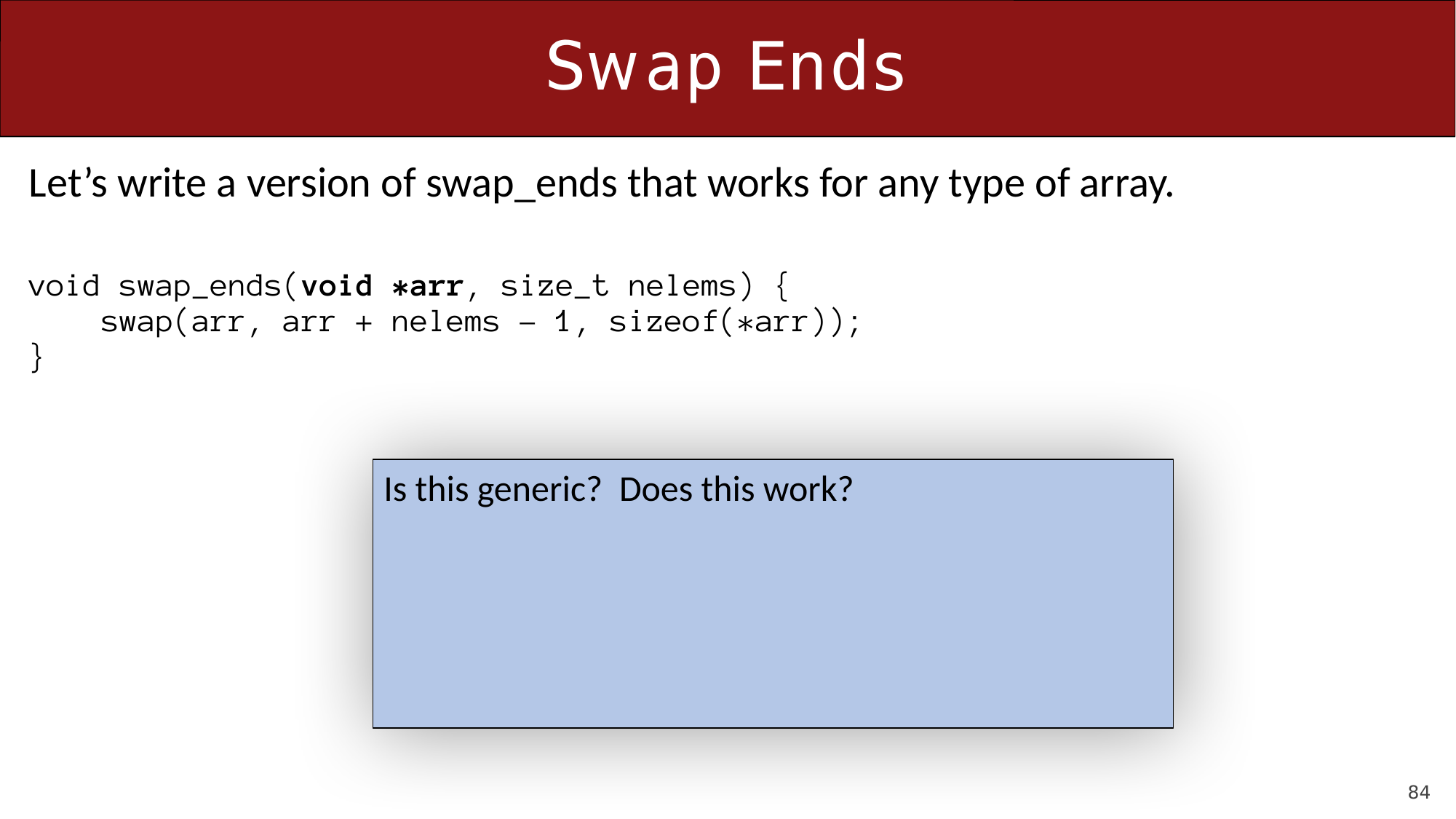

# Swap Ends
Let’s write a version of swap_ends that works for any type of array.

void swap_ends(void *arr, size_t nelems) {
    swap(arr, arr + nelems – 1, sizeof(*arr));
}

Is this generic?  Does this work?

Unfortunately not.  Firs,t we no longer know the element size.  Second, pointer arithmetic depends on the type of data being pointed to.  With a void *, we lose that information!